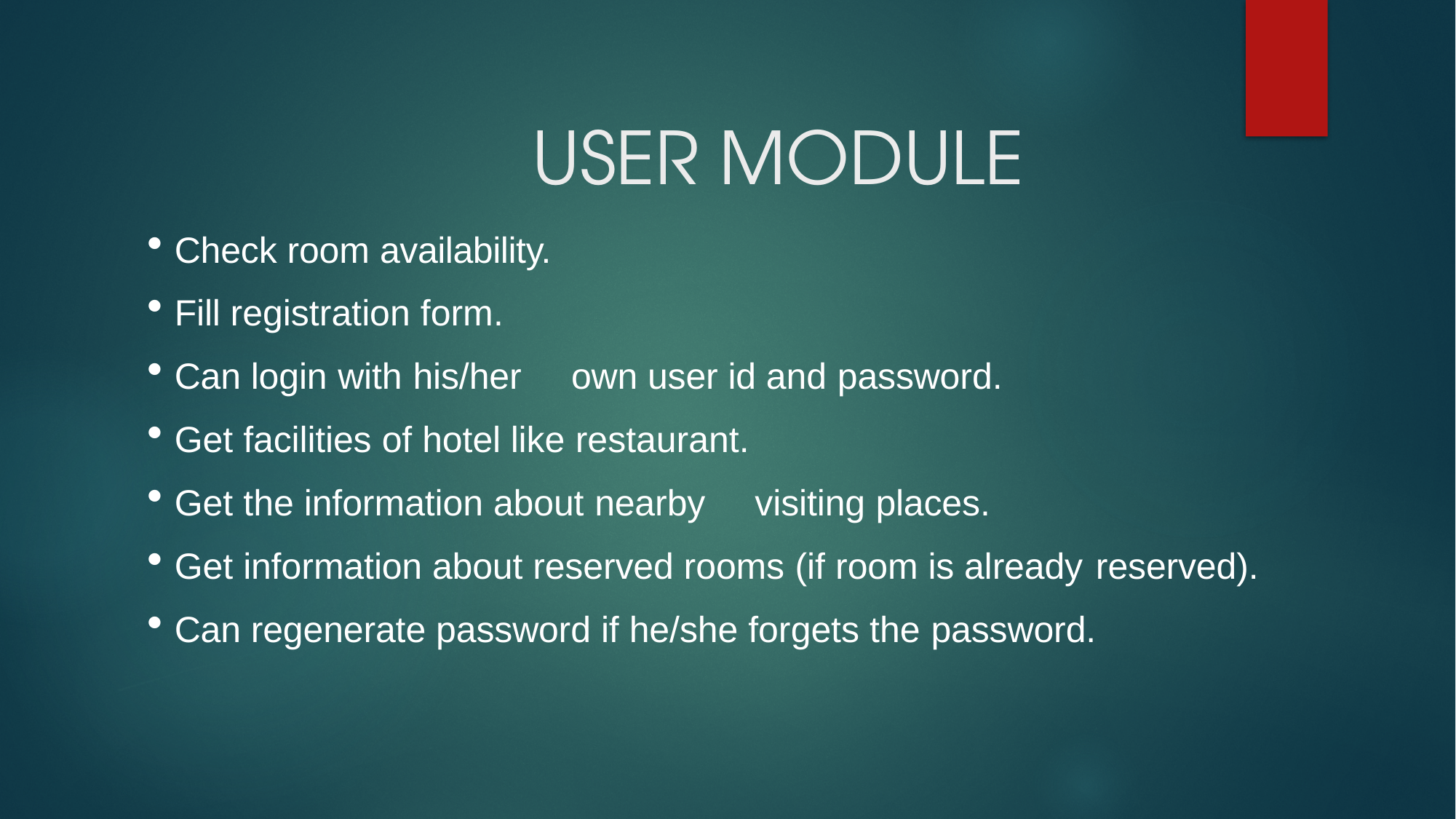

# USER MODULE
Check room availability.
Fill registration form.
Can login with his/her	own user id and password.
Get facilities of hotel like restaurant.
Get the information about nearby	visiting places.
Get information about reserved rooms (if room is already reserved).
Can regenerate password if he/she forgets the password.